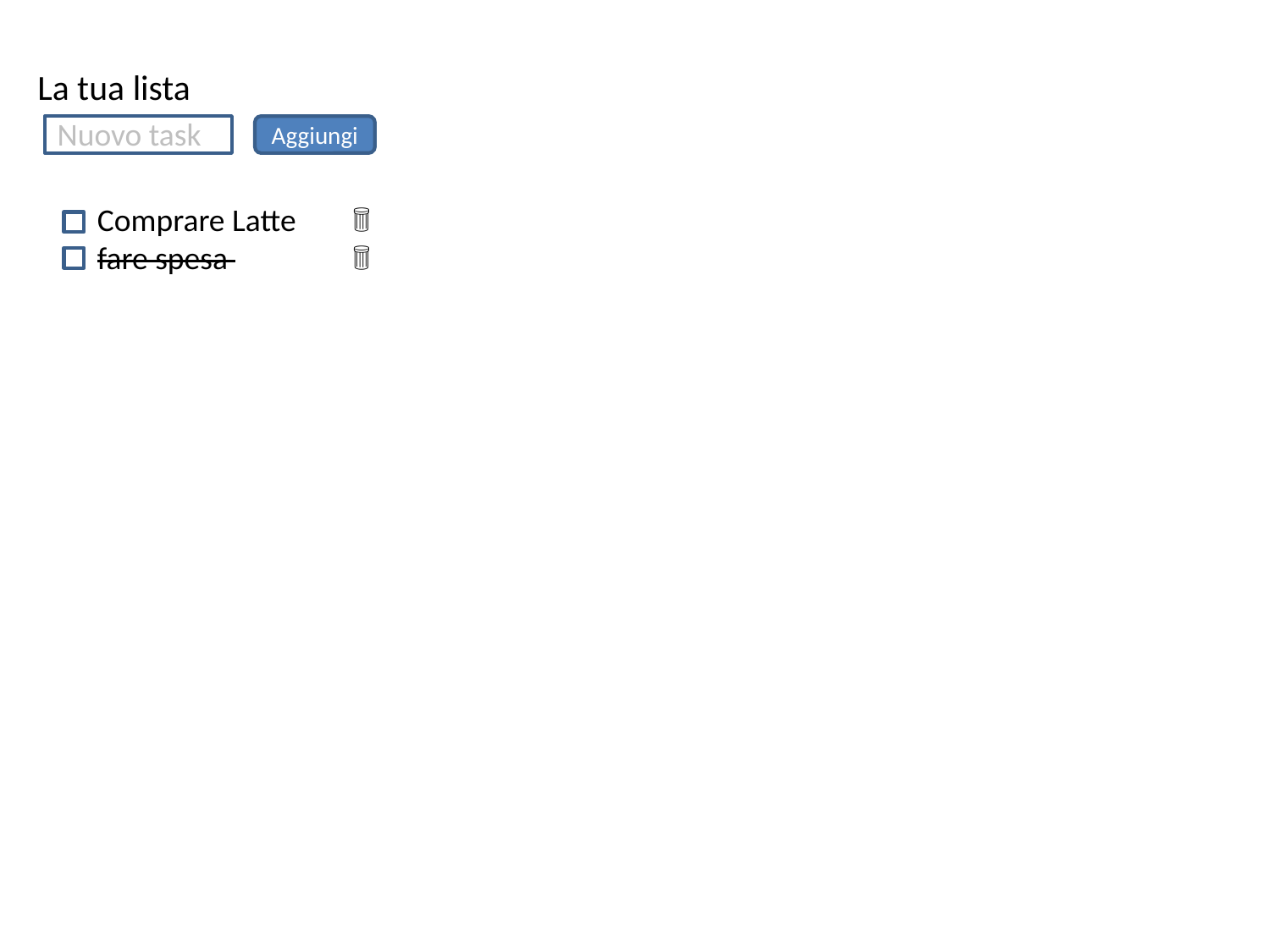

# La tua lista
Nuovo task

Aggiungi
Comprare Latte	🗑
fare spesa 	🗑